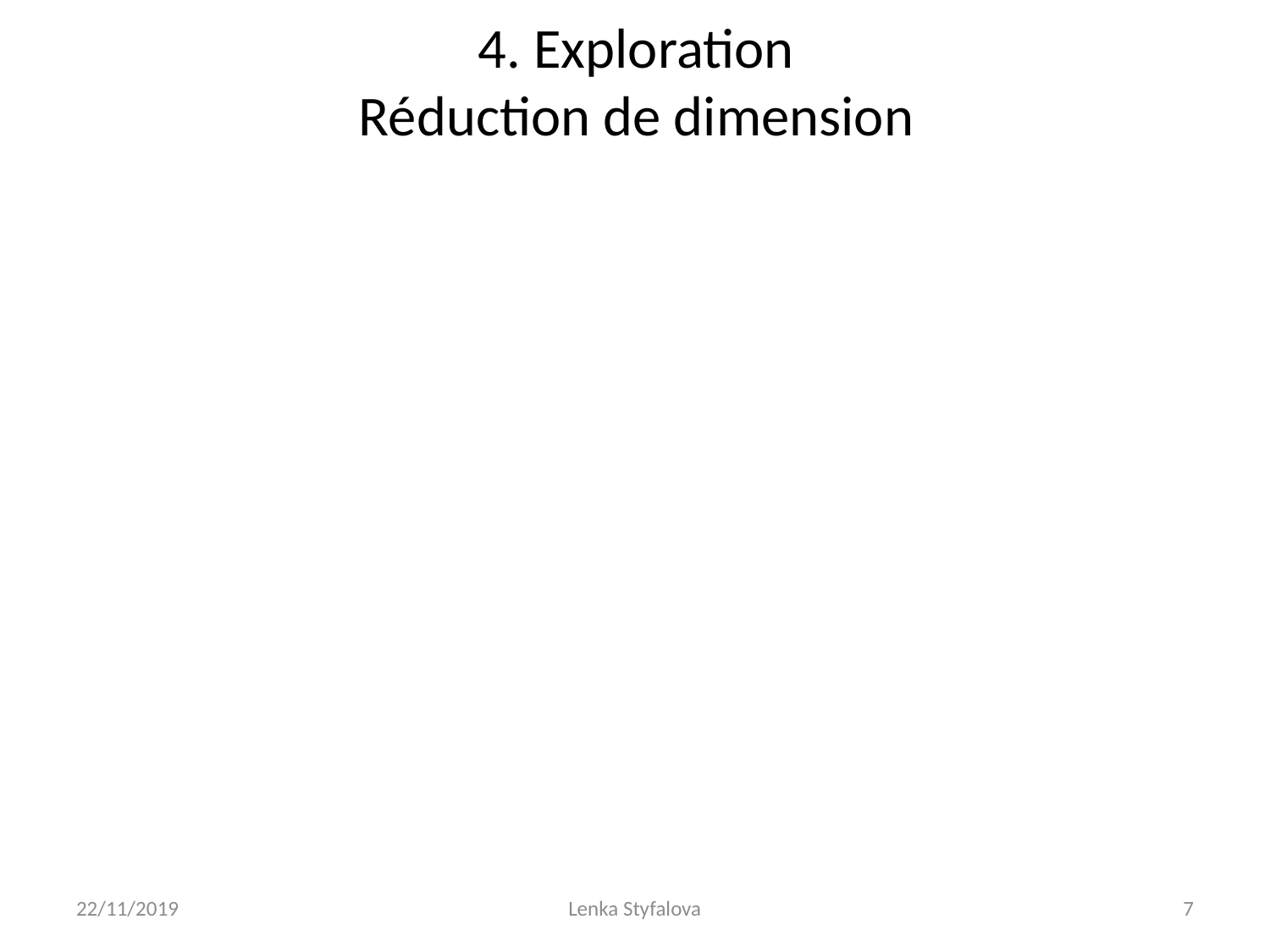

# 4. Exploration Réduction de dimension
22/11/2019
Lenka Styfalova
7